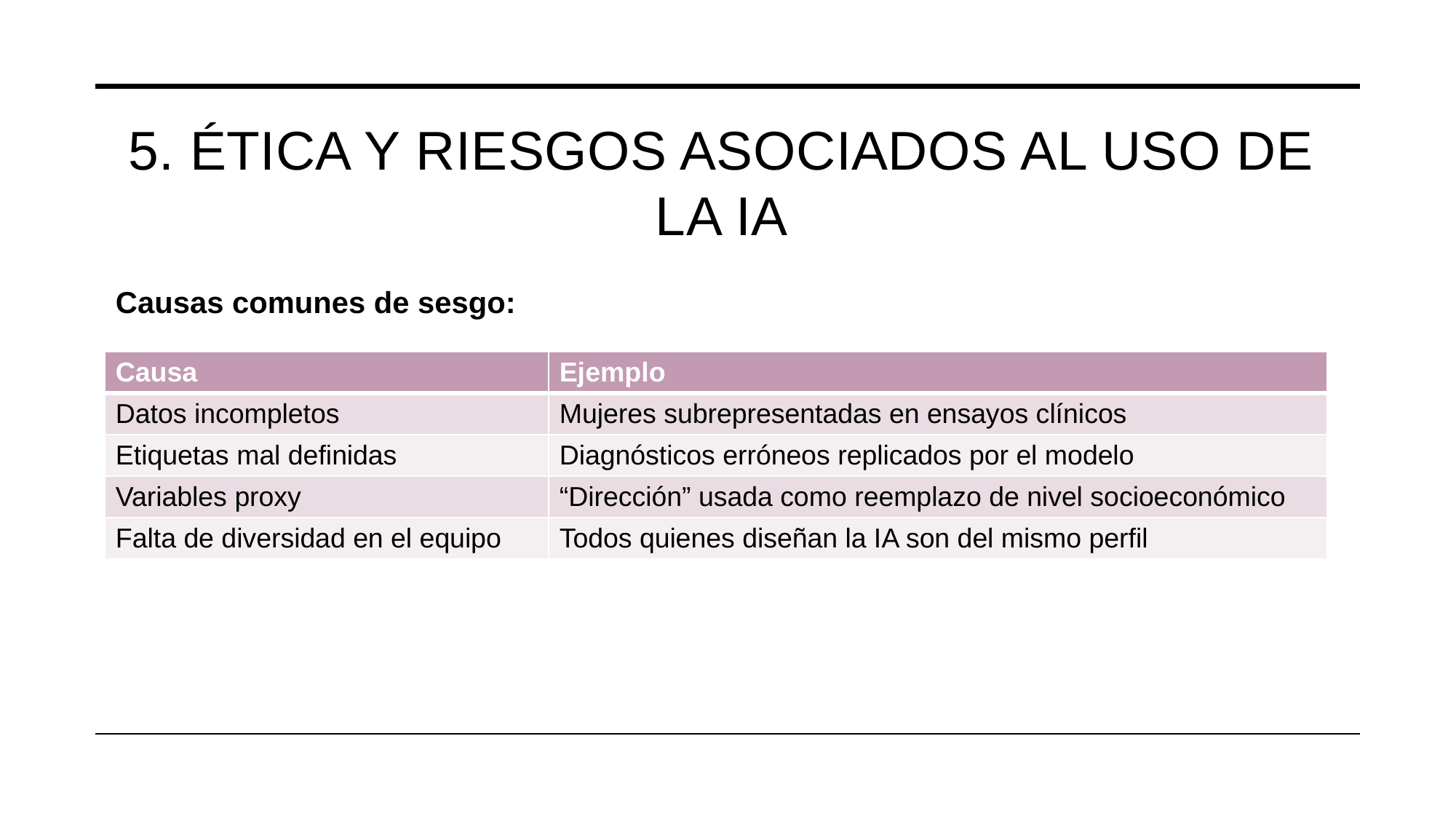

# 5. Ética y riesgos asociados al uso de la IA

Causas comunes de sesgo:

| Causa | Ejemplo |
| --- | --- |
| Datos incompletos | Mujeres subrepresentadas en ensayos clínicos |
| Etiquetas mal definidas | Diagnósticos erróneos replicados por el modelo |
| Variables proxy | “Dirección” usada como reemplazo de nivel socioeconómico |
| Falta de diversidad en el equipo | Todos quienes diseñan la IA son del mismo perfil |